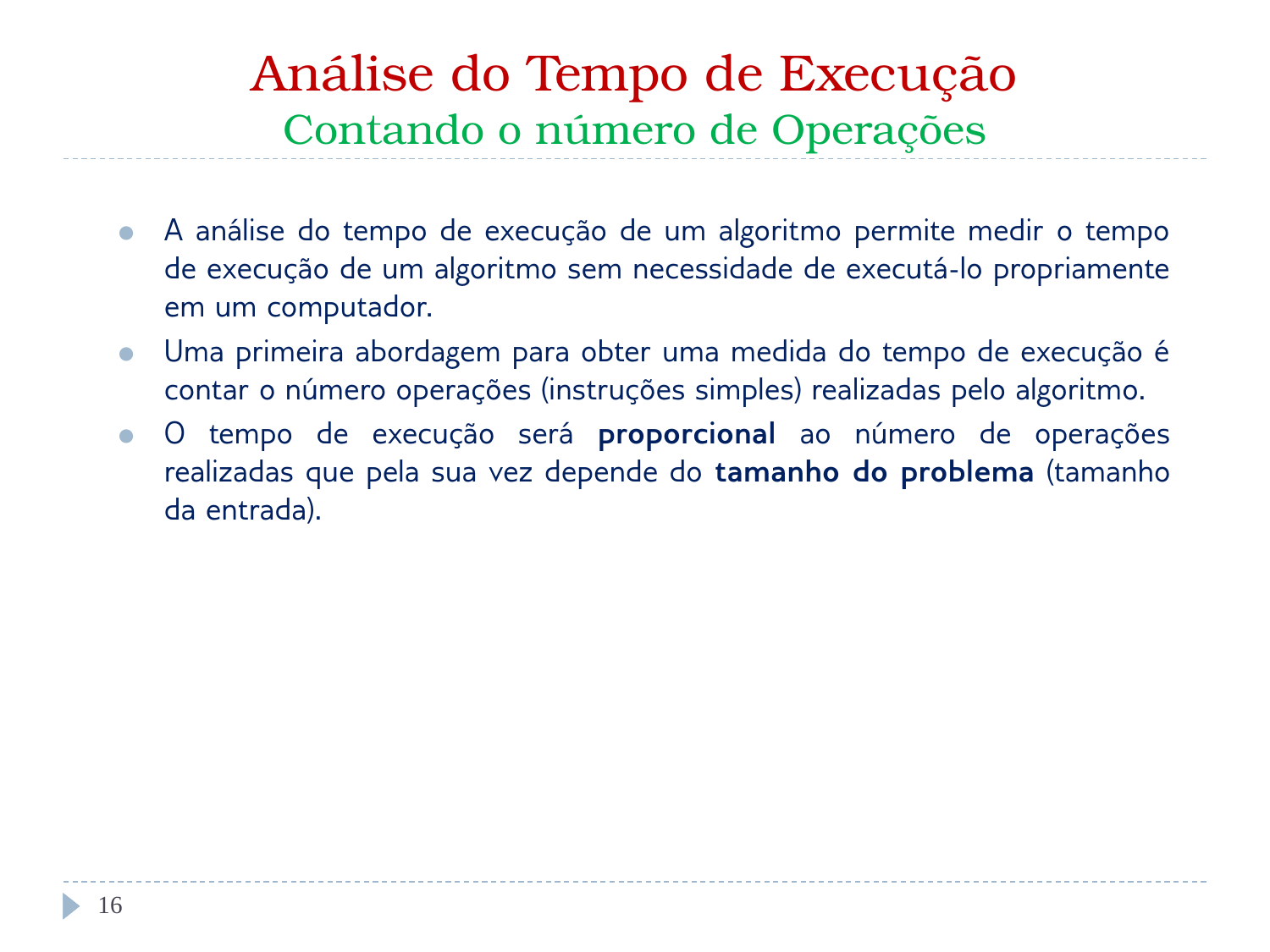

# Análise do Tempo de Execução Contando o número de Operações

A análise do tempo de execução de um algoritmo permite medir o tempo de execução de um algoritmo sem necessidade de executá-lo propriamente em um computador.
Uma primeira abordagem para obter uma medida do tempo de execução é contar o número operações (instruções simples) realizadas pelo algoritmo.
O tempo de execução será proporcional ao número de operações realizadas que pela sua vez depende do tamanho do problema (tamanho da entrada).

16